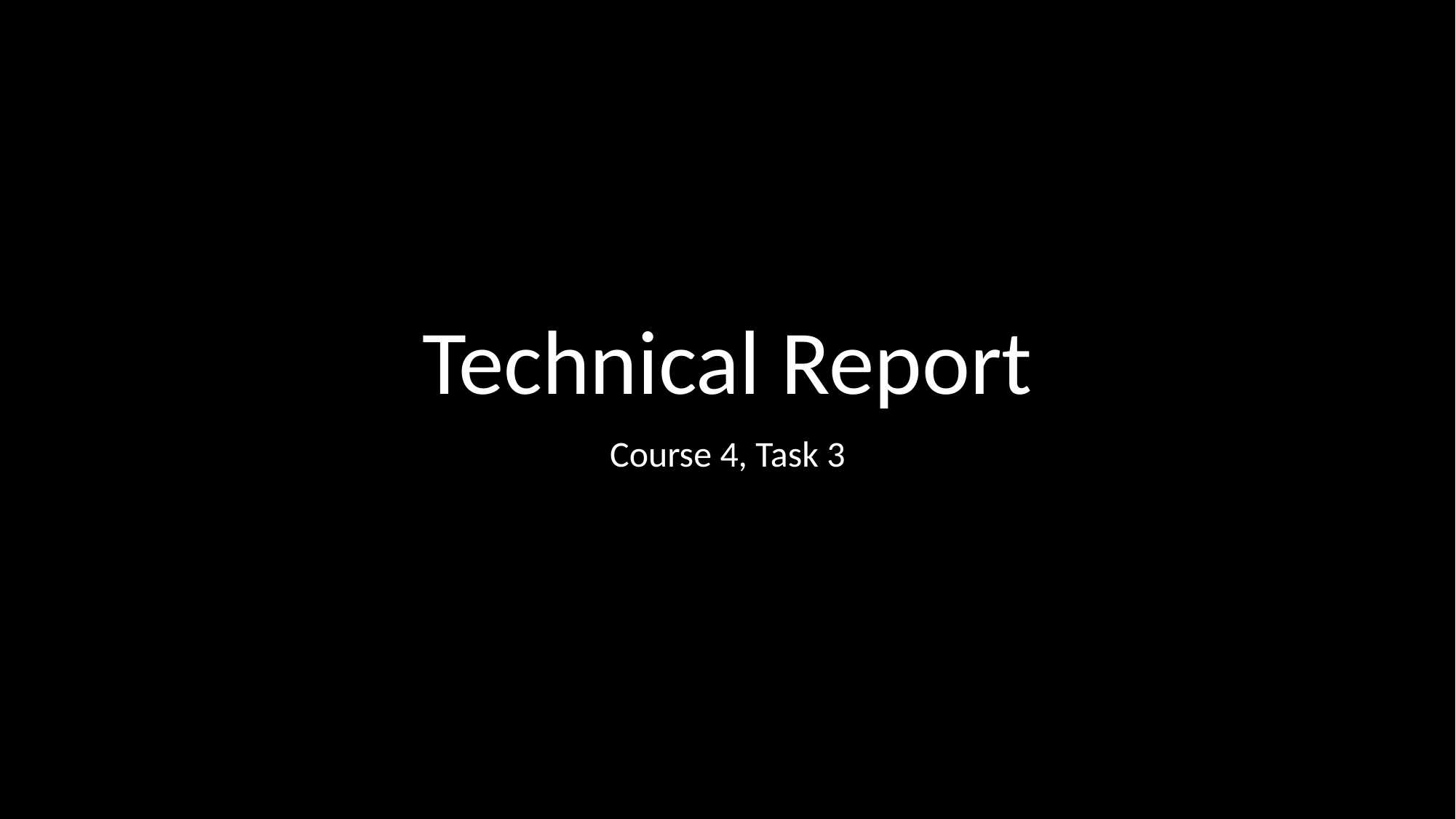

# Technical Report
Course 4, Task 3